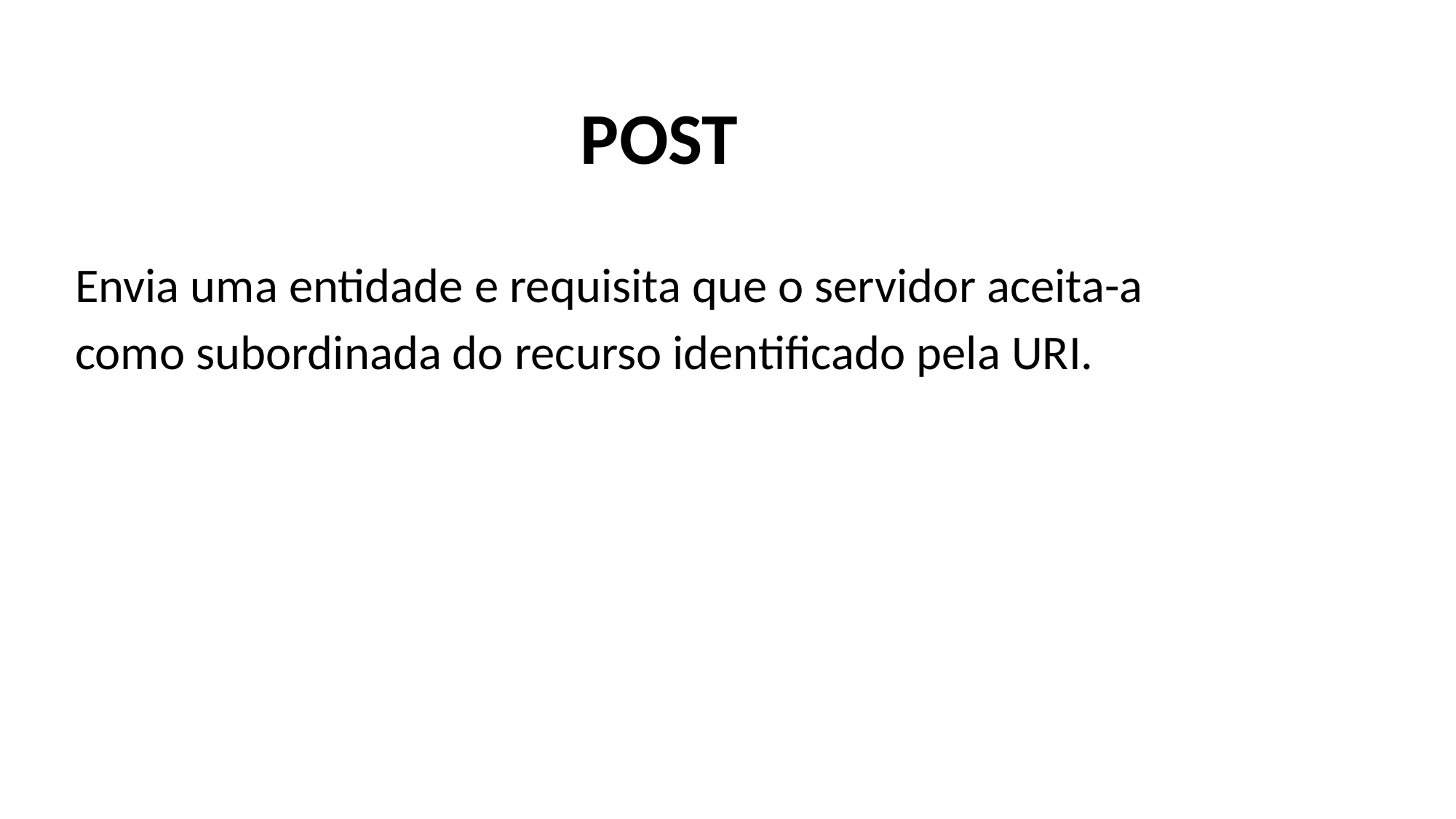

POST

Envia uma entidade e requisita que o servidor aceita-a como subordinada do recurso identificado pela URI.